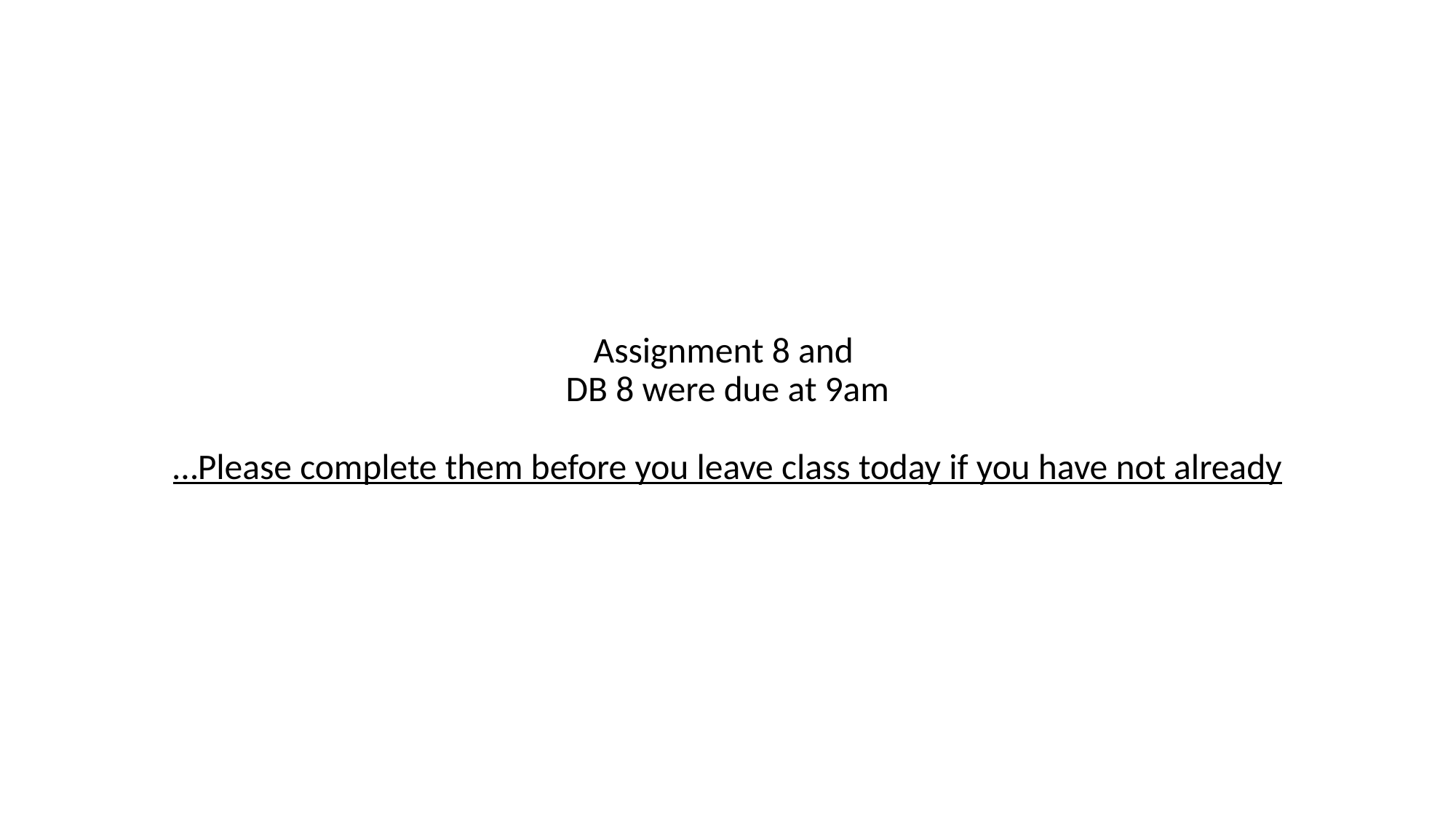

# Assignment 8 and DB 8 were due at 9am …Please complete them before you leave class today if you have not already